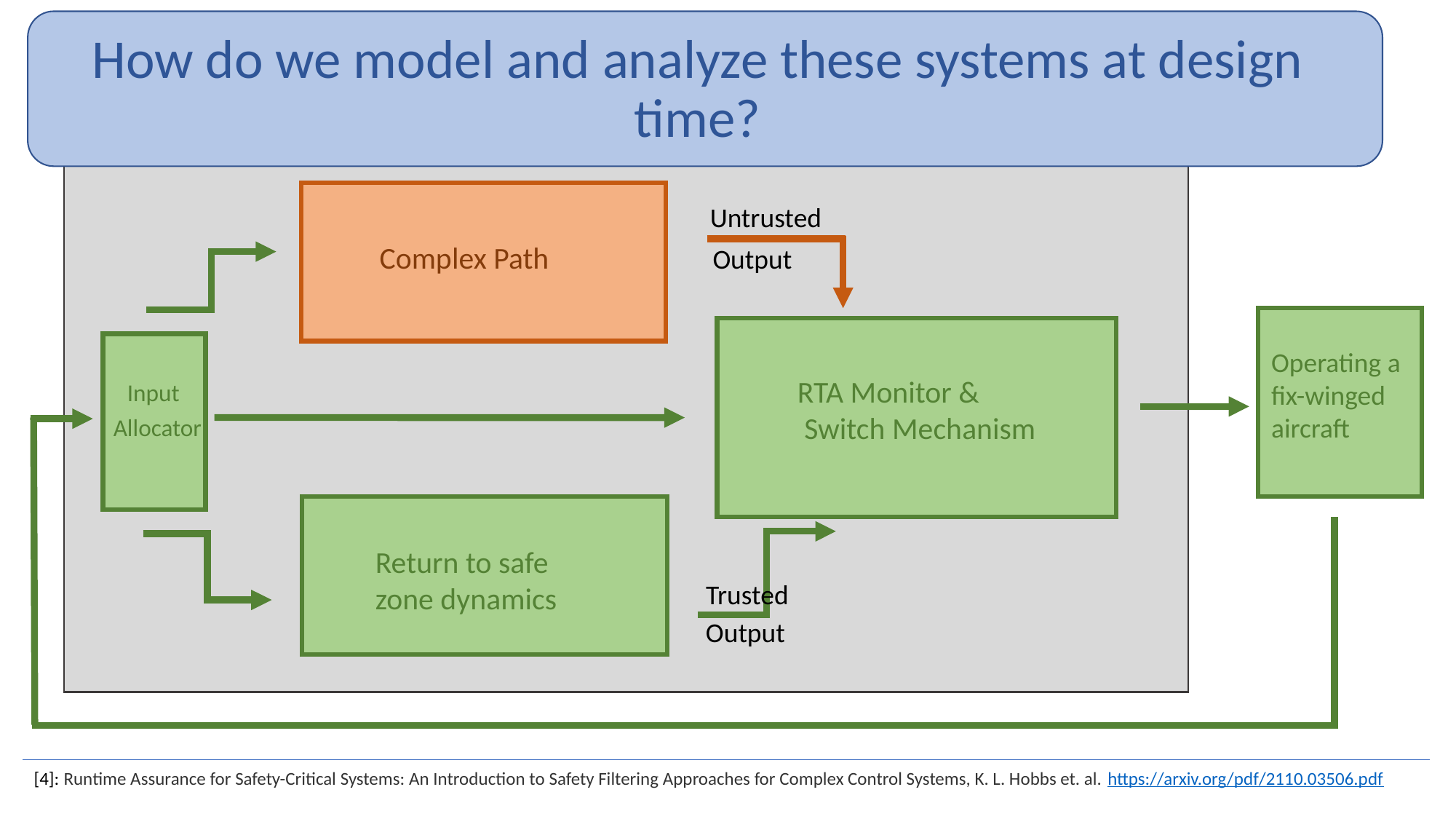

Geofenced Operations

# How do we model and analyze these systems at design time?

Untrusted

Complex Path
Output

Operating a
fix-winged
aircraft

RTA Monitor &
 Switch Mechanism
Input

Allocator
Return to safe zone dynamics
Trusted

Output

[4]: Runtime Assurance for Safety-Critical Systems: An Introduction to Safety Filtering Approaches for Complex Control Systems, K. L. Hobbs et. al. https://arxiv.org/pdf/2110.03506.pdf